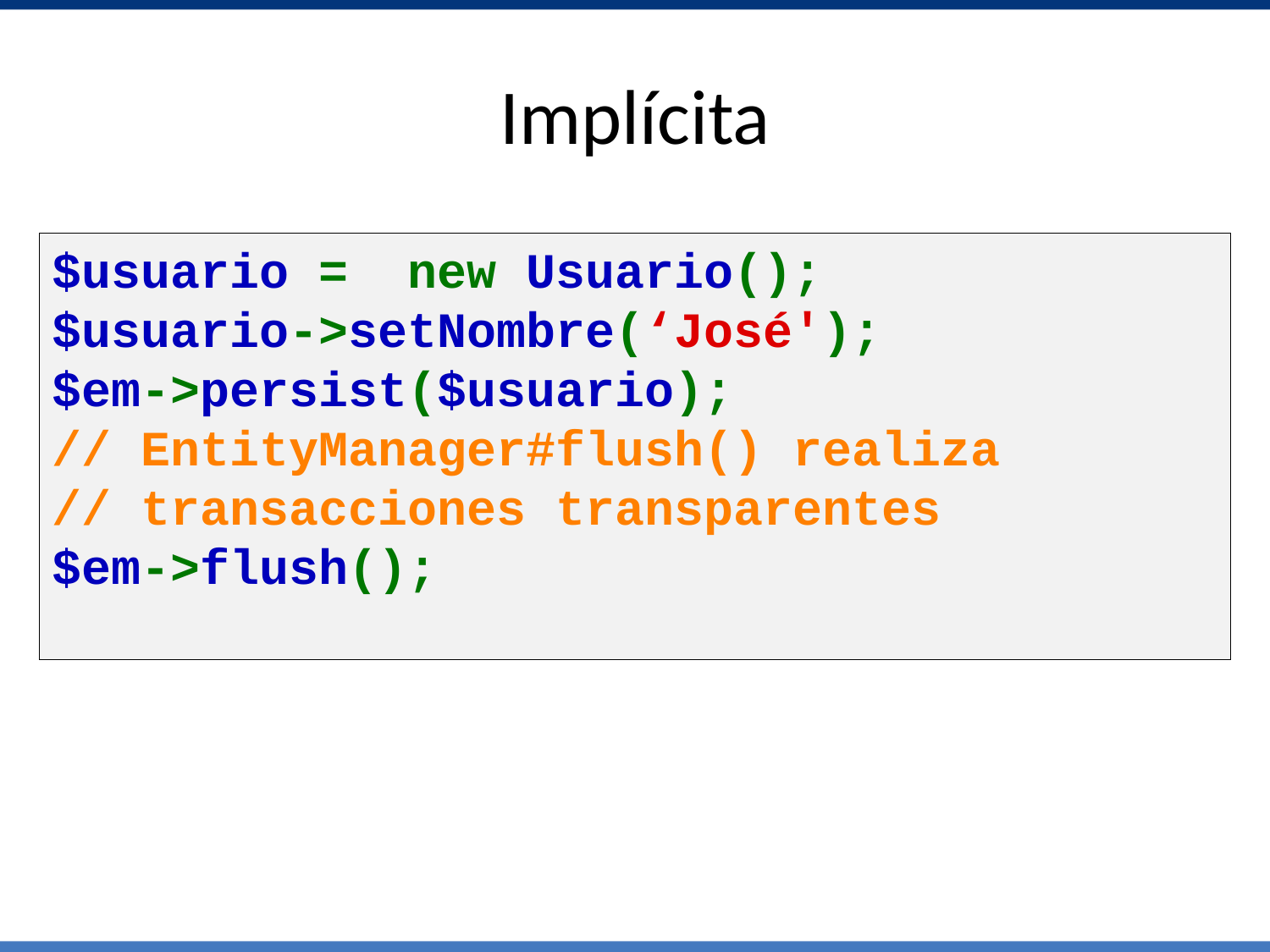

# Implícita
$usuario =  new Usuario();
$usuario->setNombre(‘José');
$em->persist($usuario);
// EntityManager#flush() realiza
// transacciones transparentes
$em->flush();